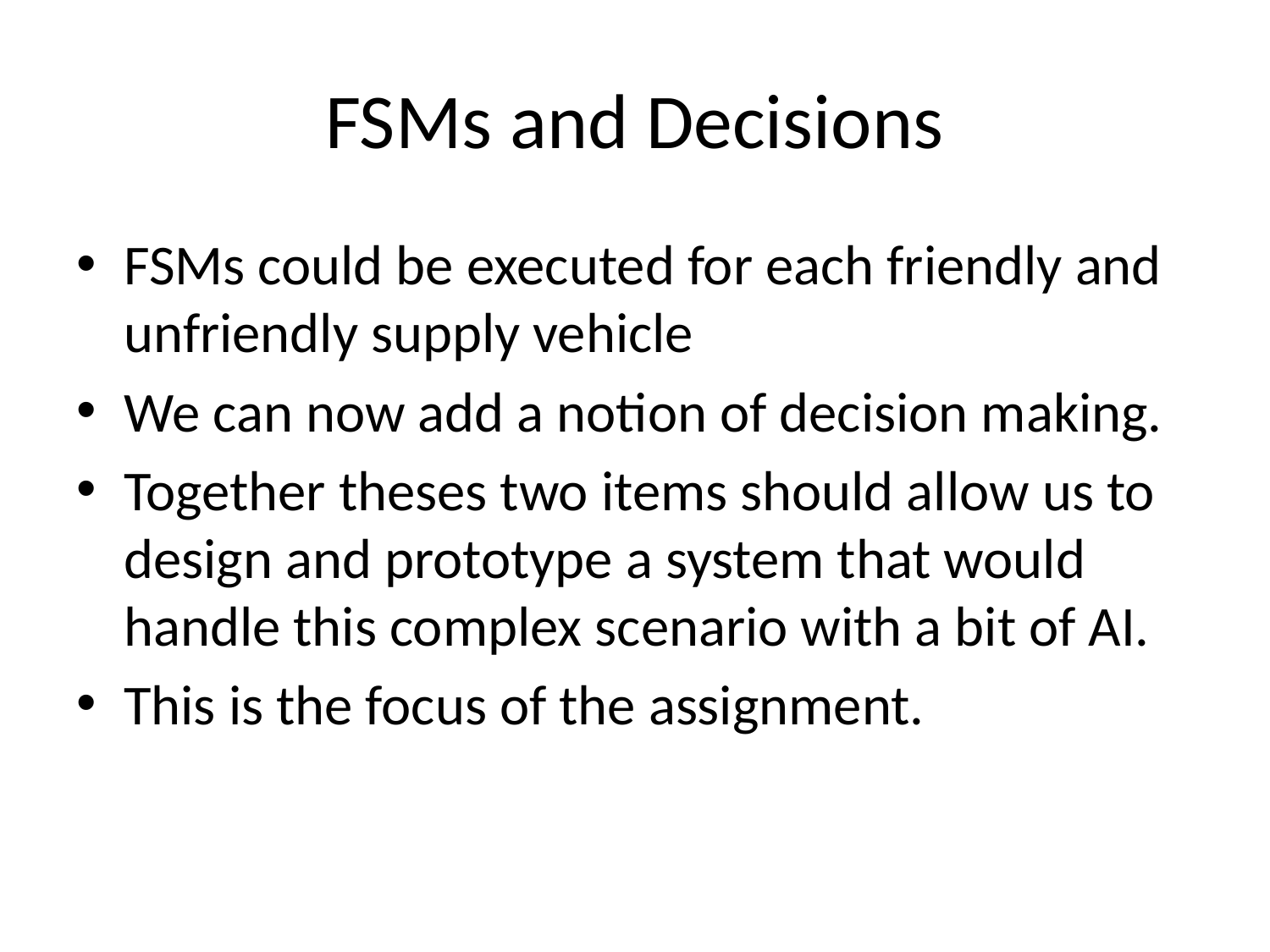

# FSMs and Decisions
FSMs could be executed for each friendly and unfriendly supply vehicle
We can now add a notion of decision making.
Together theses two items should allow us to design and prototype a system that would handle this complex scenario with a bit of AI.
This is the focus of the assignment.